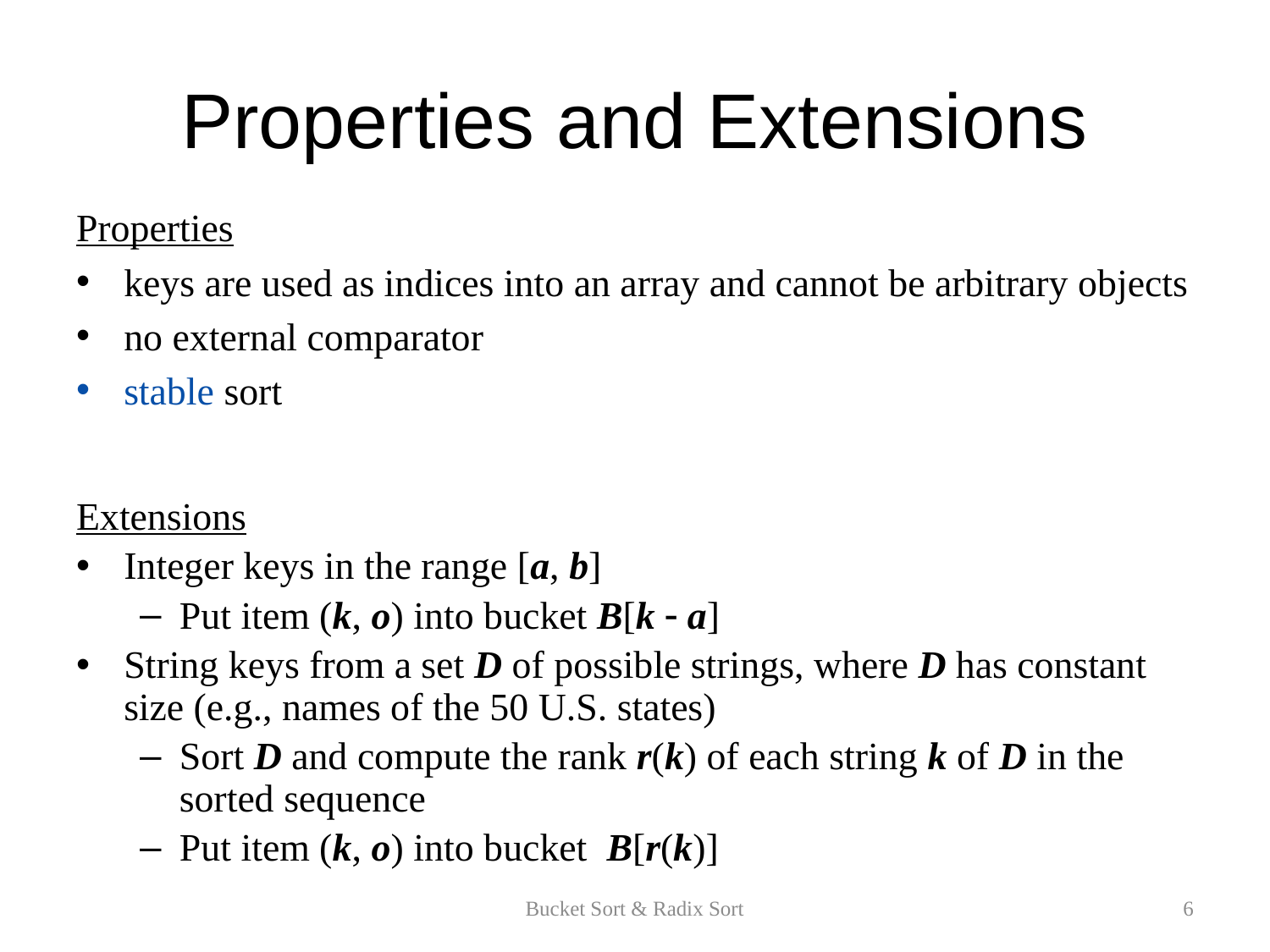

# Properties and Extensions
Properties
keys are used as indices into an array and cannot be arbitrary objects
no external comparator
stable sort

Extensions
Integer keys in the range [a, b]
Put item (k, o) into bucket B[k − a]
String keys from a set D of possible strings, where D has constant size (e.g., names of the 50 U.S. states)
Sort D and compute the rank r(k) of each string k of D in the sorted sequence
Put item (k, o) into bucket  B[r(k)]
Bucket Sort & Radix Sort
6